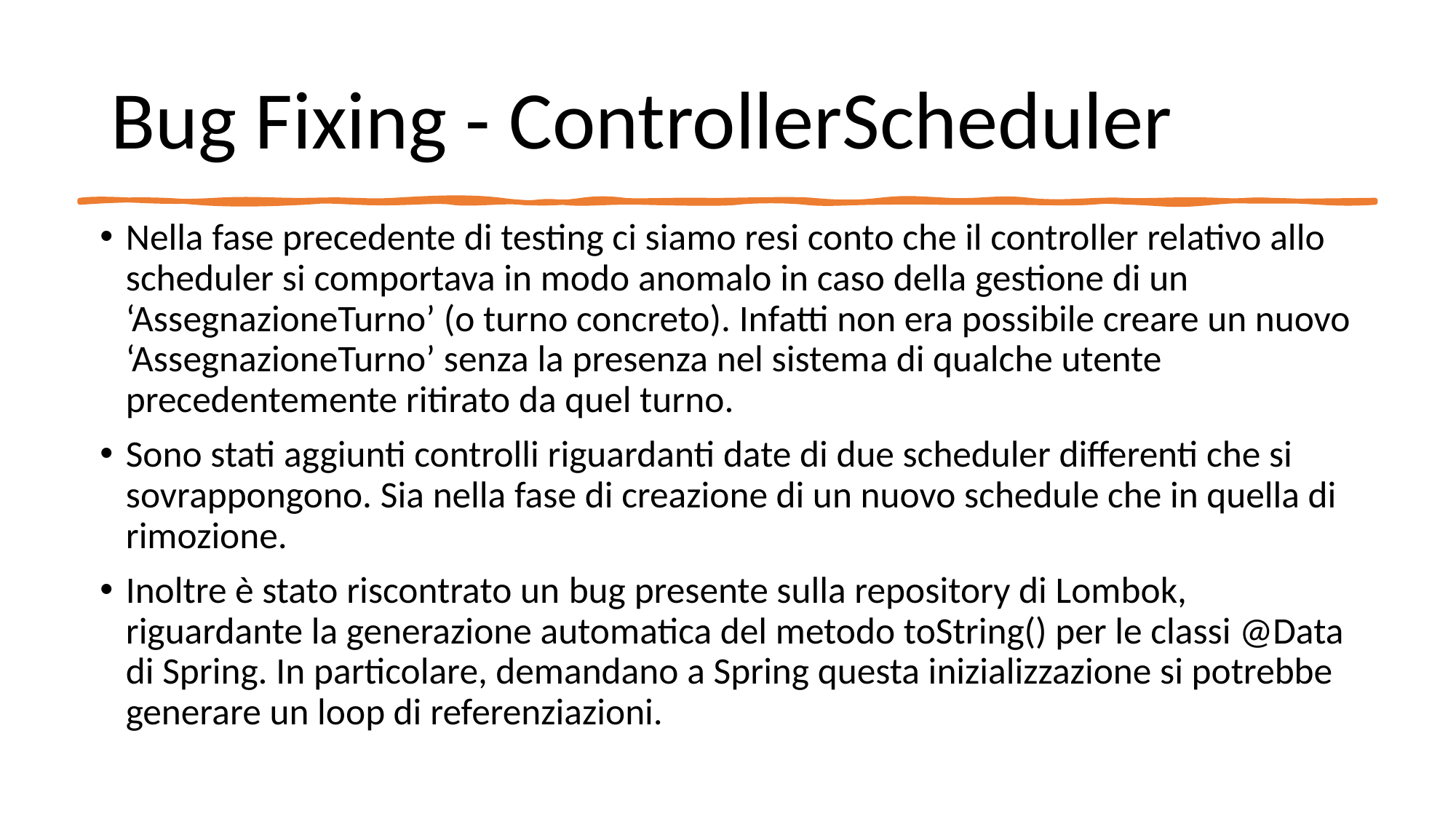

# Bug Fixing - ControllerScheduler

Nella fase precedente di testing ci siamo resi conto che il controller relativo allo scheduler si comportava in modo anomalo in caso della gestione di un ‘AssegnazioneTurno’ (o turno concreto). Infatti non era possibile creare un nuovo ‘AssegnazioneTurno’ senza la presenza nel sistema di qualche utente precedentemente ritirato da quel turno.
Sono stati aggiunti controlli riguardanti date di due scheduler differenti che si sovrappongono. Sia nella fase di creazione di un nuovo schedule che in quella di rimozione.
Inoltre è stato riscontrato un bug presente sulla repository di Lombok, riguardante la generazione automatica del metodo toString() per le classi @Data di Spring. In particolare, demandano a Spring questa inizializzazione si potrebbe generare un loop di referenziazioni.